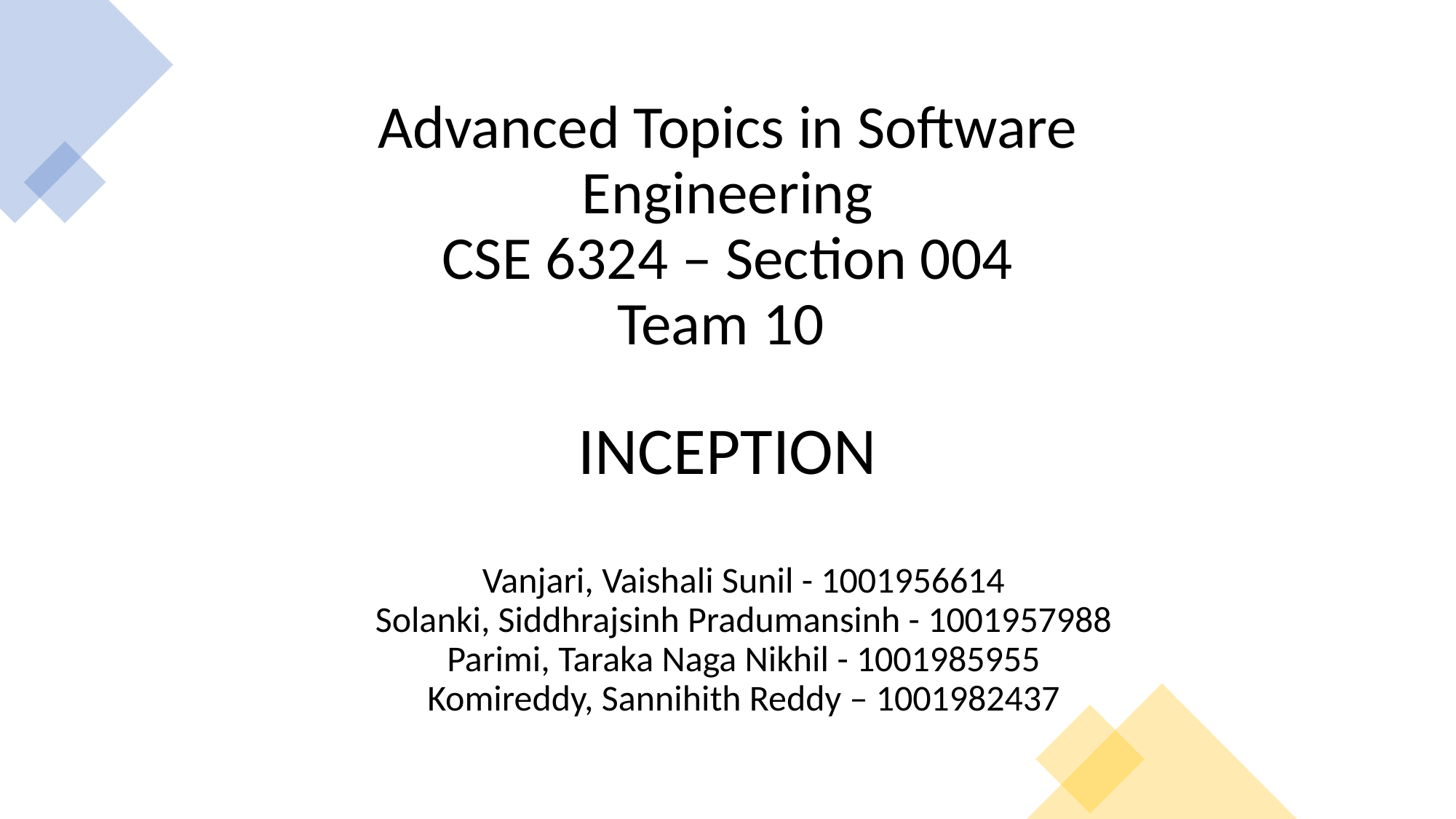

# Advanced Topics in Software Engineering CSE 6324 – Section 004 Team 10   INCEPTION

Vanjari, Vaishali Sunil - 1001956614
Solanki, Siddhrajsinh Pradumansinh - 1001957988
⁠Parimi, Taraka Naga Nikhil - 1001985955
⁠Komireddy, Sannihith Reddy – 1001982437